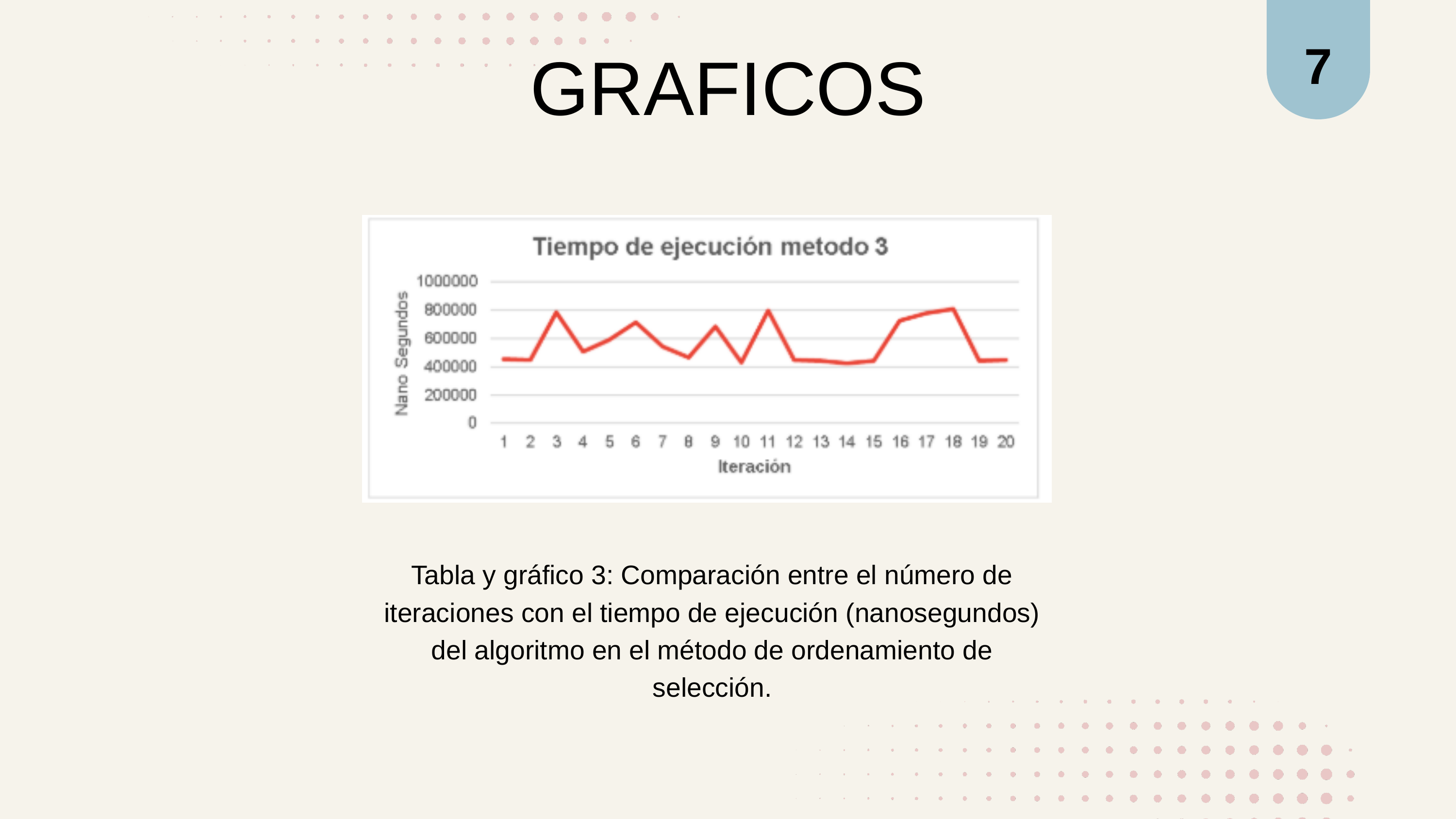

7

GRAFICOS

Tabla y gráfico 3: Comparación entre el número de iteraciones con el tiempo de ejecución (nanosegundos) del algoritmo en el método de ordenamiento de selección.